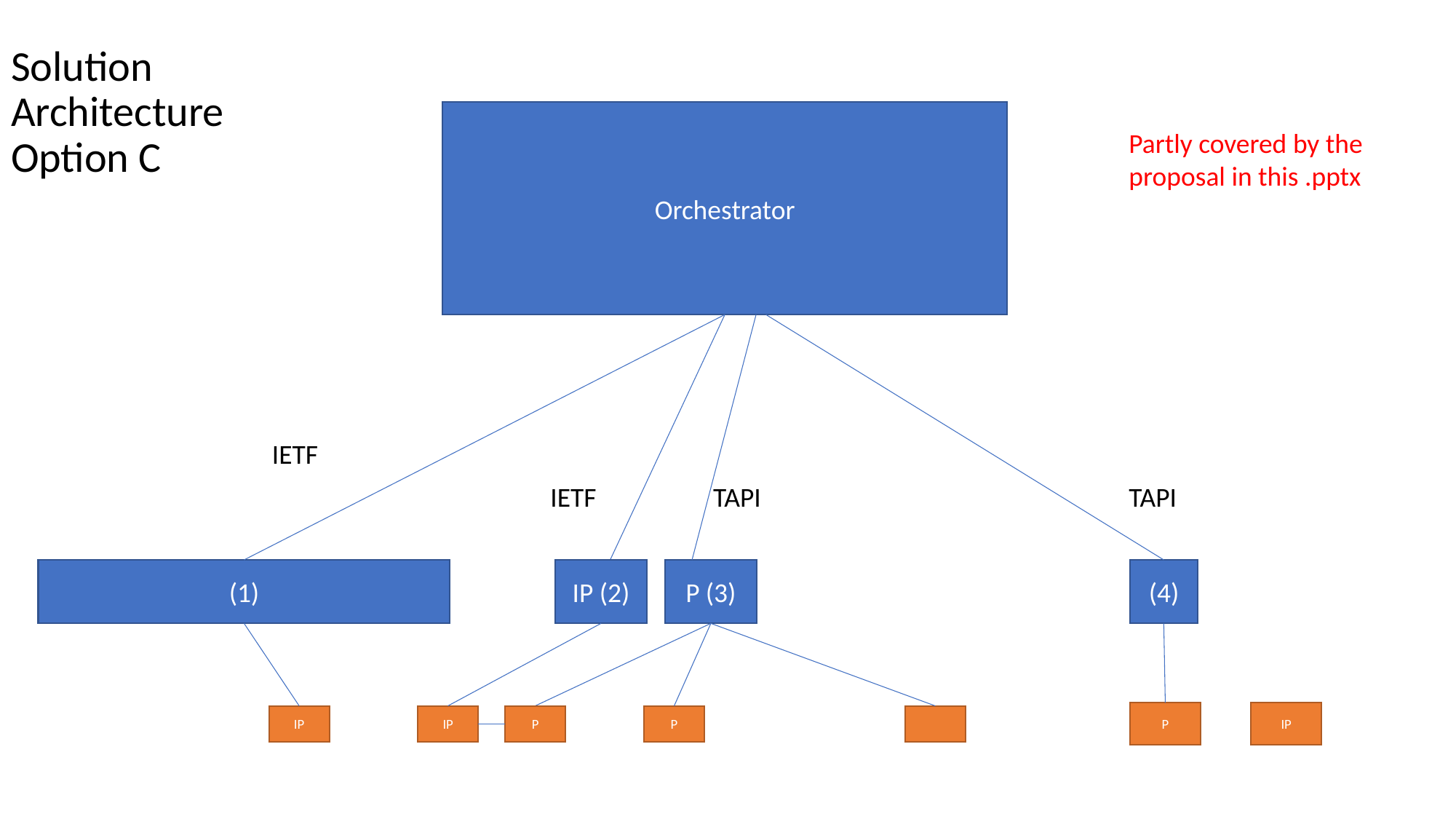

# Solution Architecture Option C
Orchestrator
Partly covered by the proposal in this .pptx
IETF
IETF
TAPI
TAPI
(1)
IP (2)
P (3)
(4)
P
IP
IP
IP
P
P